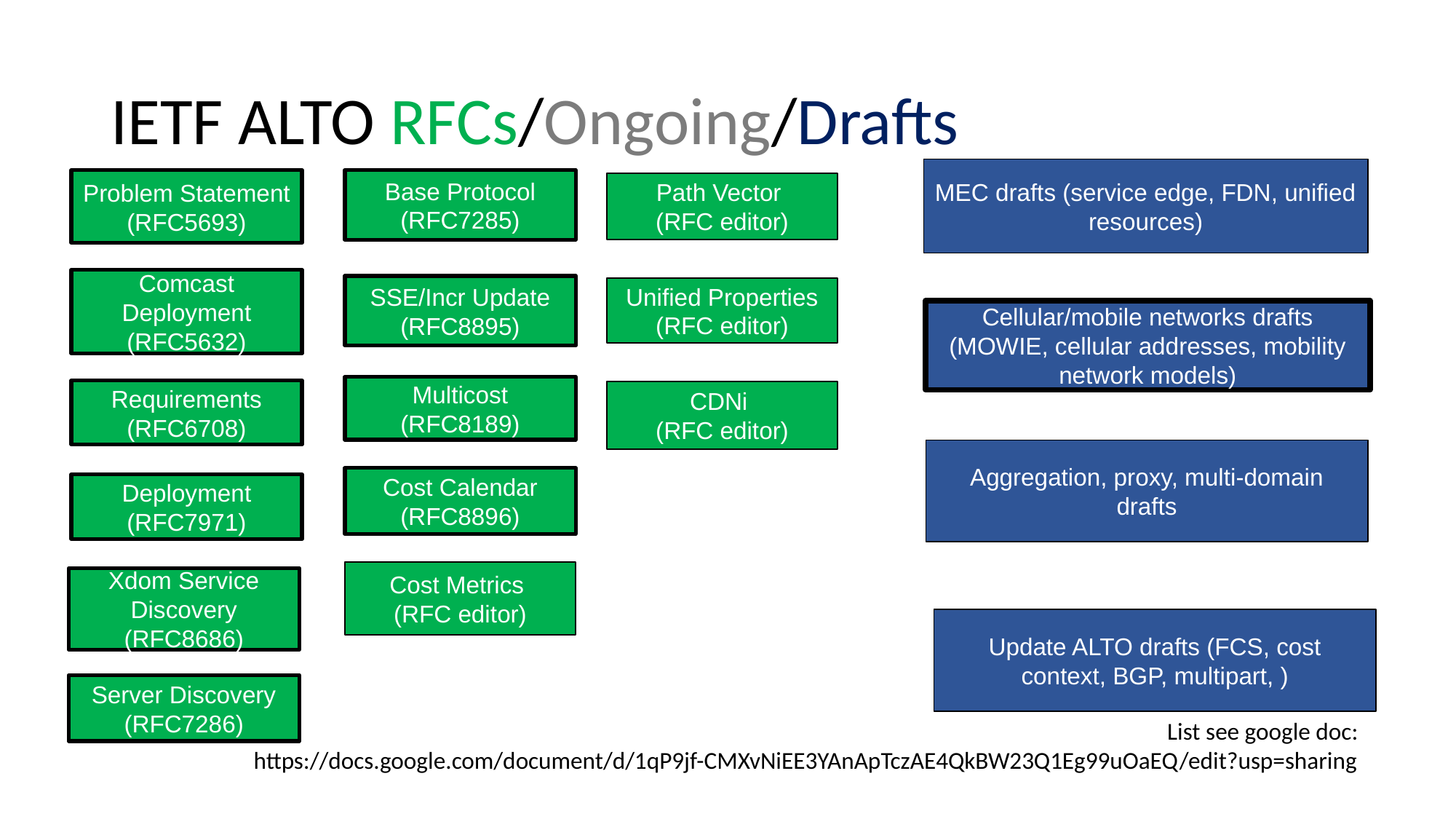

# IETF ALTO RFCs/Ongoing/Drafts
MEC drafts (service edge, FDN, unified resources)
Problem Statement
(RFC5693)
Base Protocol (RFC7285)
Path Vector
(RFC editor)
Comcast Deployment
(RFC5632)
SSE/Incr Update (RFC8895)
Unified Properties (RFC editor)
Cellular/mobile networks drafts (MOWIE, cellular addresses, mobility network models)
Multicost (RFC8189)
Requirements (RFC6708)
CDNi
(RFC editor)
Aggregation, proxy, multi-domain drafts
Cost Calendar (RFC8896)
Deployment (RFC7971)
Cost Metrics
(RFC editor)
Xdom Service Discovery (RFC8686)
Update ALTO drafts (FCS, cost context, BGP, multipart, )
Server Discovery (RFC7286)
List see google doc:
https://docs.google.com/document/d/1qP9jf-CMXvNiEE3YAnApTczAE4QkBW23Q1Eg99uOaEQ/edit?usp=sharing